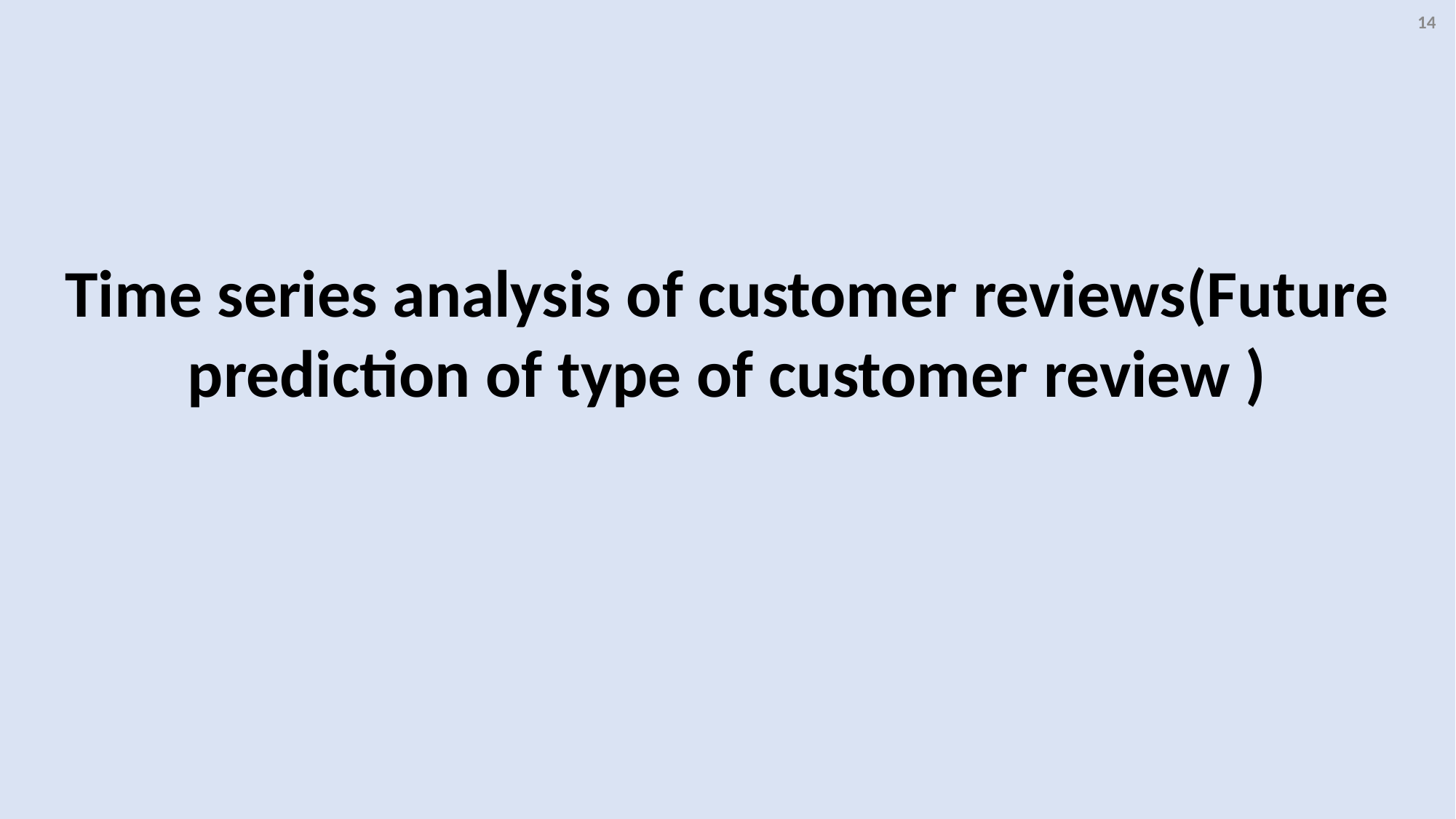

14

Time series analysis of customer reviews(Future prediction of type of customer review )